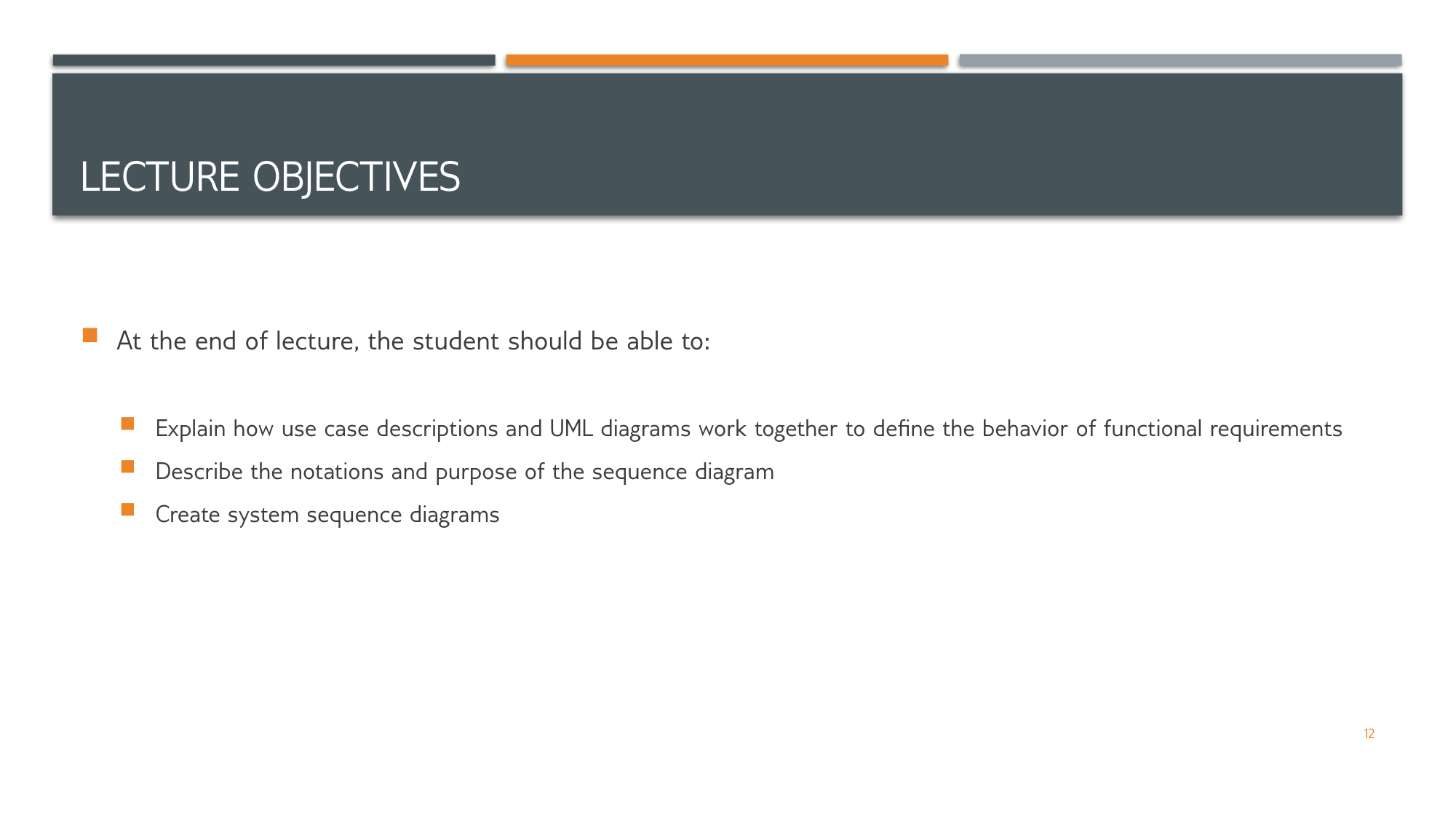

# LECTURE OBJECTIVES
At the end of lecture, the student should be able to:

Explain how use case descriptions and UML diagrams work together to define the behavior of functional requirements
Describe the notations and purpose of the sequence diagram
Create system sequence diagrams

12